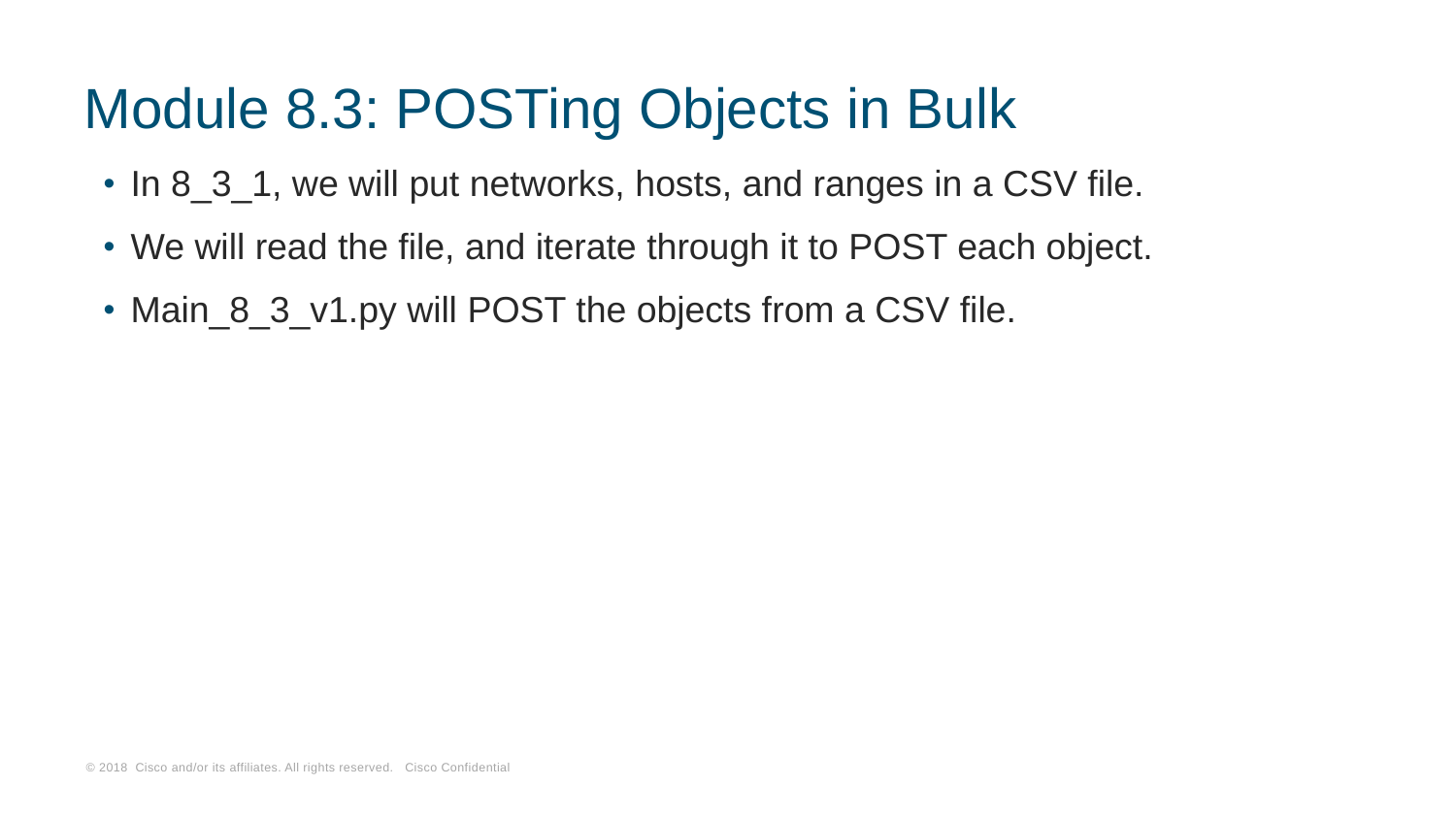

# Module 8.3: POSTing Objects in Bulk
In 8_3_1, we will put networks, hosts, and ranges in a CSV file.
We will read the file, and iterate through it to POST each object.
Main_8_3_v1.py will POST the objects from a CSV file.